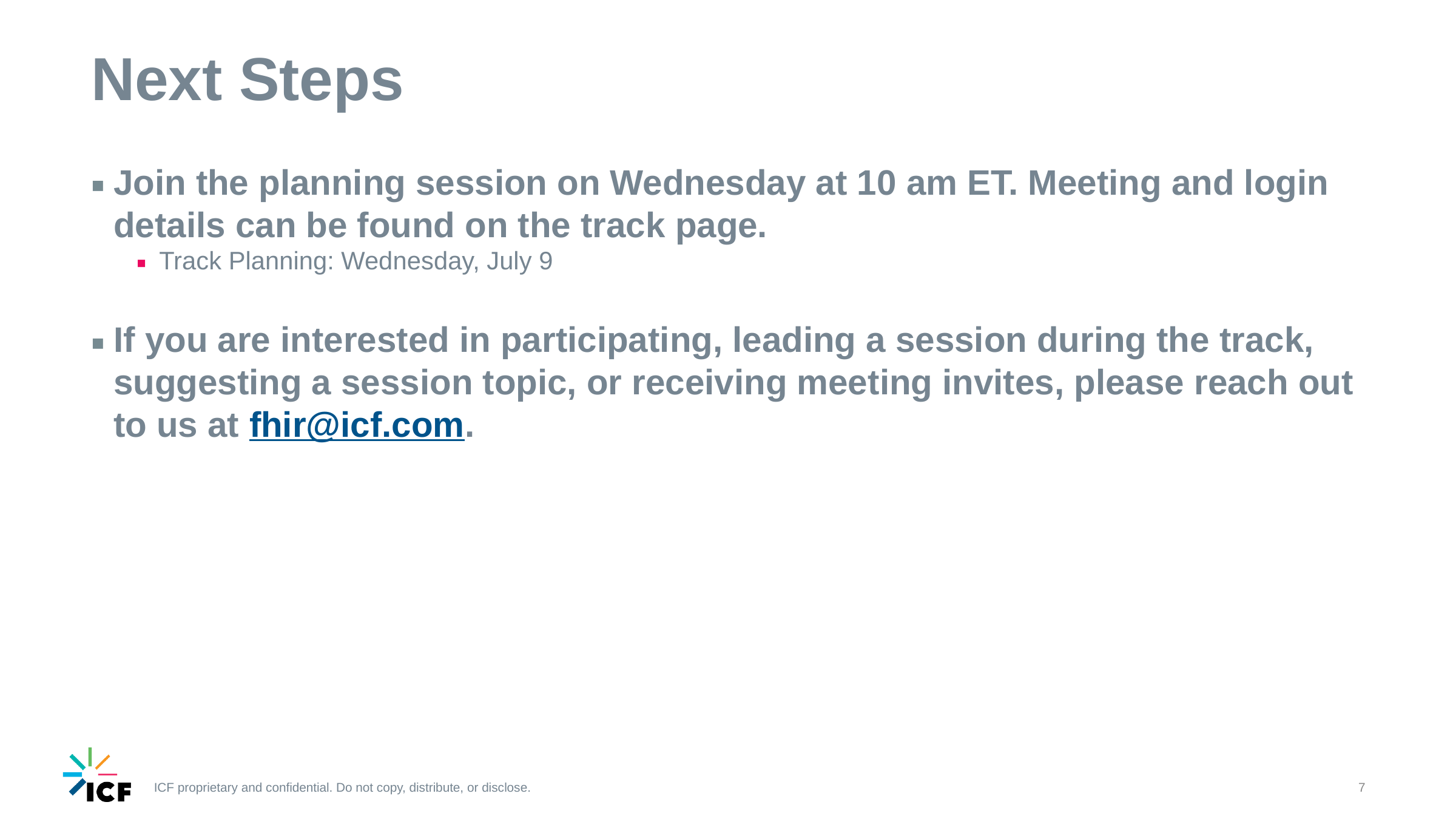

# Next Steps
Join the planning session on Wednesday at 10 am ET. Meeting and login details can be found on the track page.
Track Planning: Wednesday, July 9

If you are interested in participating, leading a session during the track, suggesting a session topic, or receiving meeting invites, please reach out to us at fhir@icf.com.
7